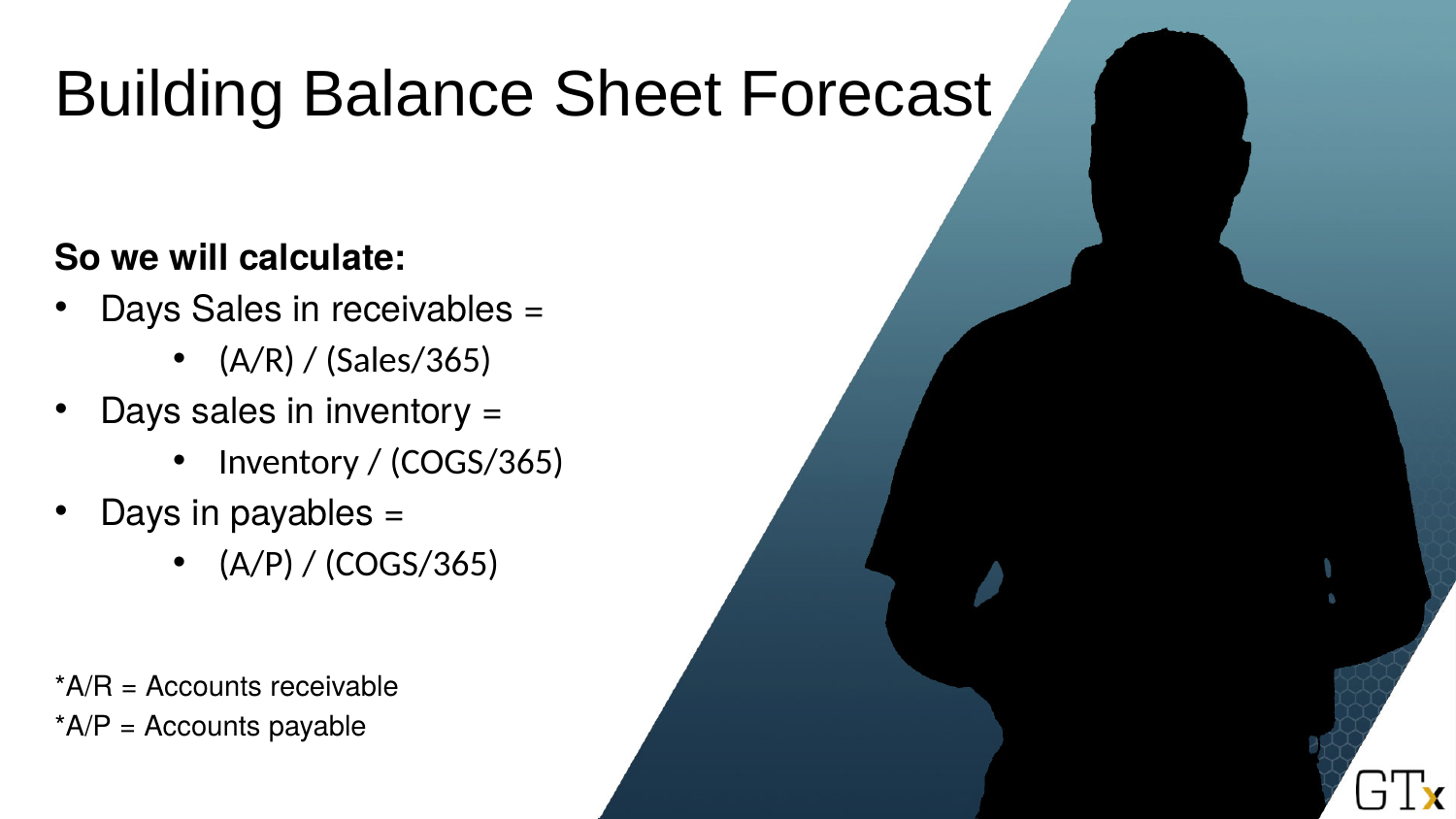

# Building Balance Sheet Forecast
So we will calculate:
Days Sales in receivables =
(A/R) / (Sales/365)
Days sales in inventory =
Inventory / (COGS/365)
Days in payables =
(A/P) / (COGS/365)

*A/R = Accounts receivable
*A/P = Accounts payable